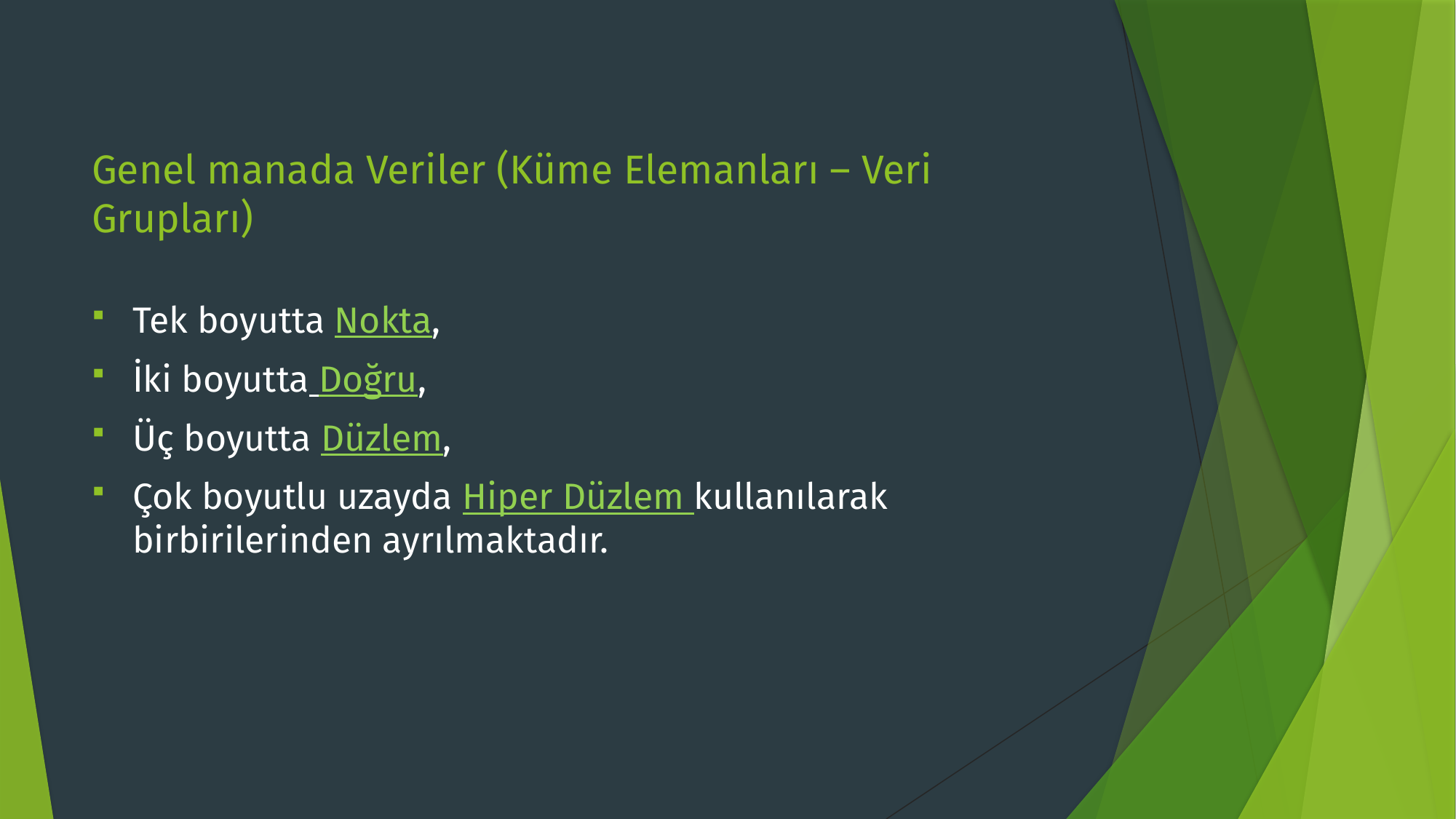

# Genel manada Veriler (Küme Elemanları – Veri Grupları)
Tek boyutta Nokta,
İki boyutta Doğru,
Üç boyutta Düzlem,
Çok boyutlu uzayda Hiper Düzlem kullanılarak birbirilerinden ayrılmaktadır.